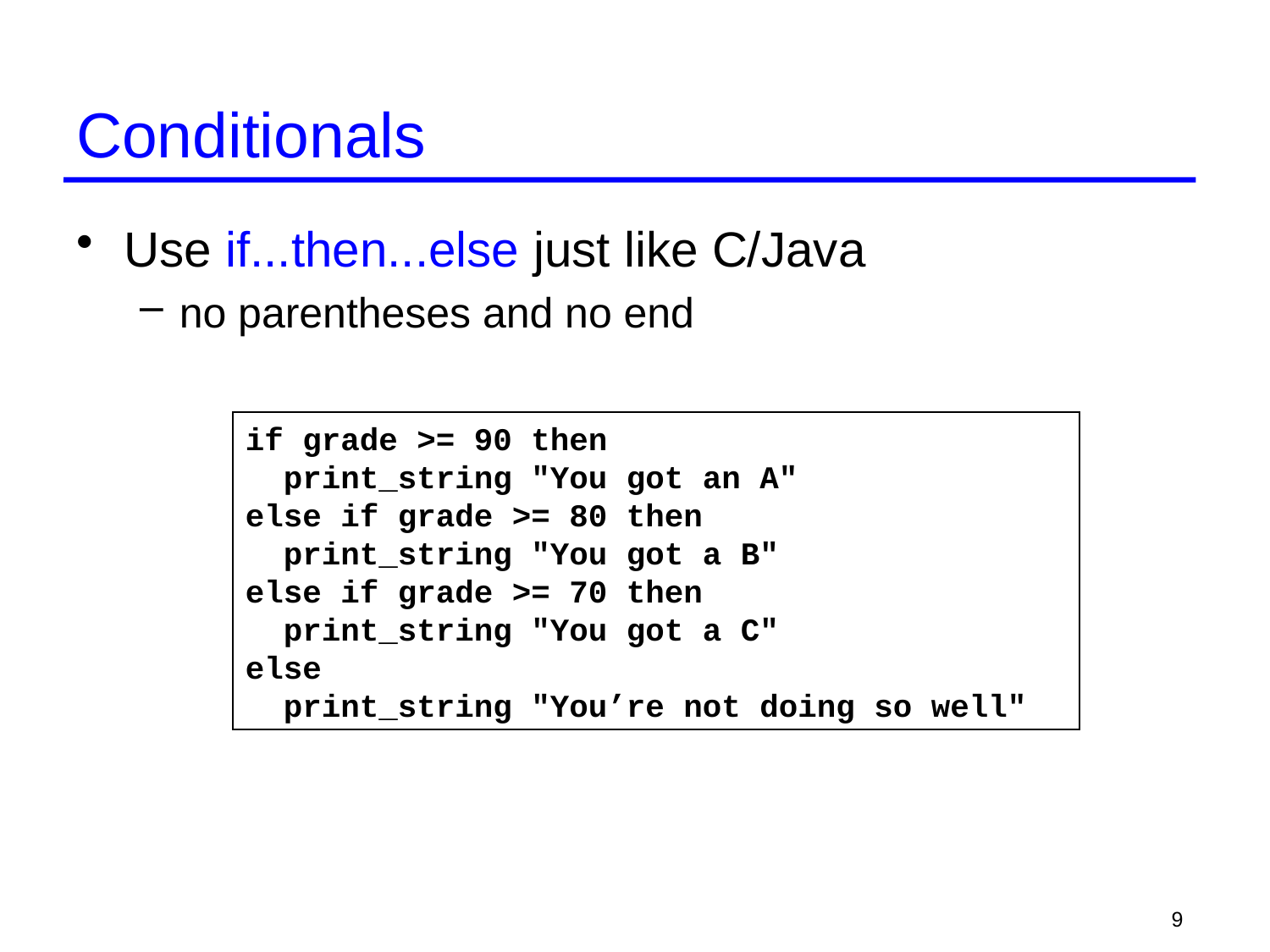

# Conditionals
Use if...then...else just like C/Java
no parentheses and no end
if grade >= 90 then
  print_string "You got an A"
else if grade >= 80 then
  print_string "You got a B"
else if grade >= 70 then
  print_string "You got a C"
else
  print_string "You’re not doing so well"
9